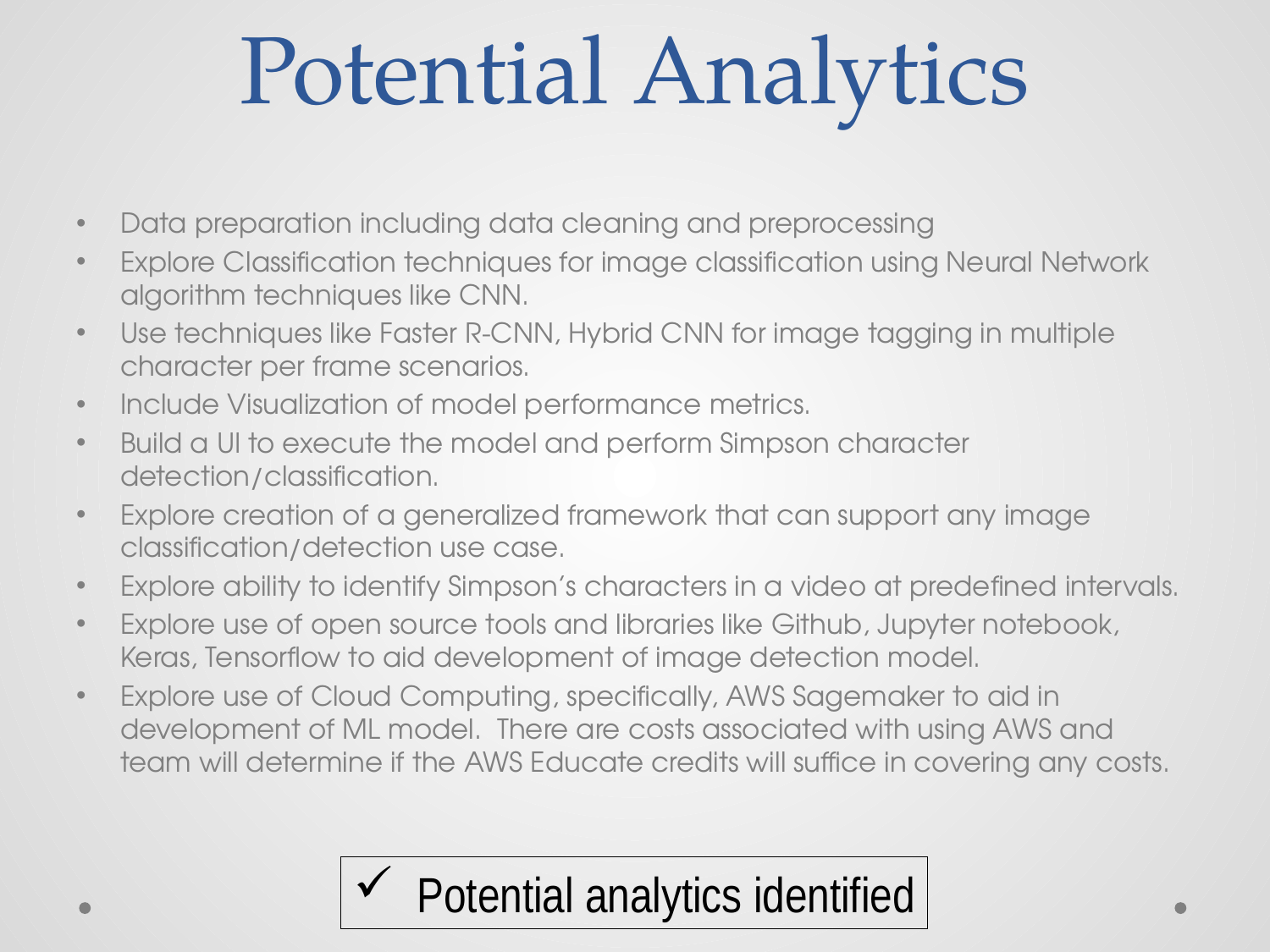

# Potential Analytics

Data preparation including data cleaning and preprocessing
Explore Classification techniques for image classification using Neural Network algorithm techniques like CNN.
Use techniques like Faster R-CNN, Hybrid CNN for image tagging in multiple character per frame scenarios.
Include Visualization of model performance metrics.
Build a UI to execute the model and perform Simpson character detection/classification.
Explore creation of a generalized framework that can support any image classification/detection use case.
Explore ability to identify Simpson’s characters in a video at predefined intervals.
Explore use of open source tools and libraries like Github, Jupyter notebook, Keras, Tensorflow to aid development of image detection model.
Explore use of Cloud Computing, specifically, AWS Sagemaker to aid in development of ML model.  There are costs associated with using AWS and team will determine if the AWS Educate credits will suffice in covering any costs.

Potential analytics identified